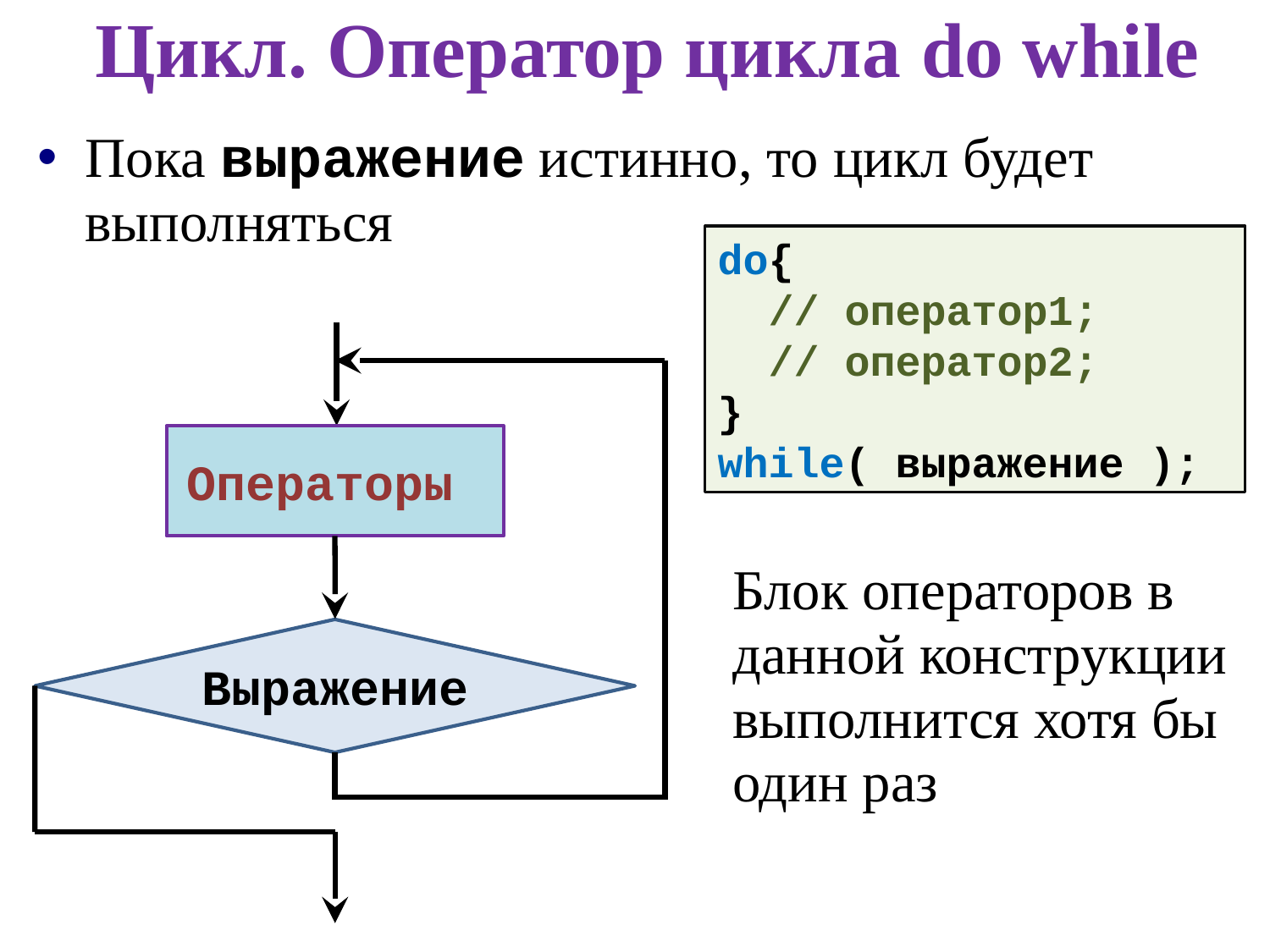

Цикл. Оператор цикла do while
Пока выражение истинно, то цикл будет выполняться

do{
  // оператор1;
  // оператор2;
}
while( выражение );
Операторы
Блок операторов в данной конструкции выполнится хотя бы один раз
Выражение